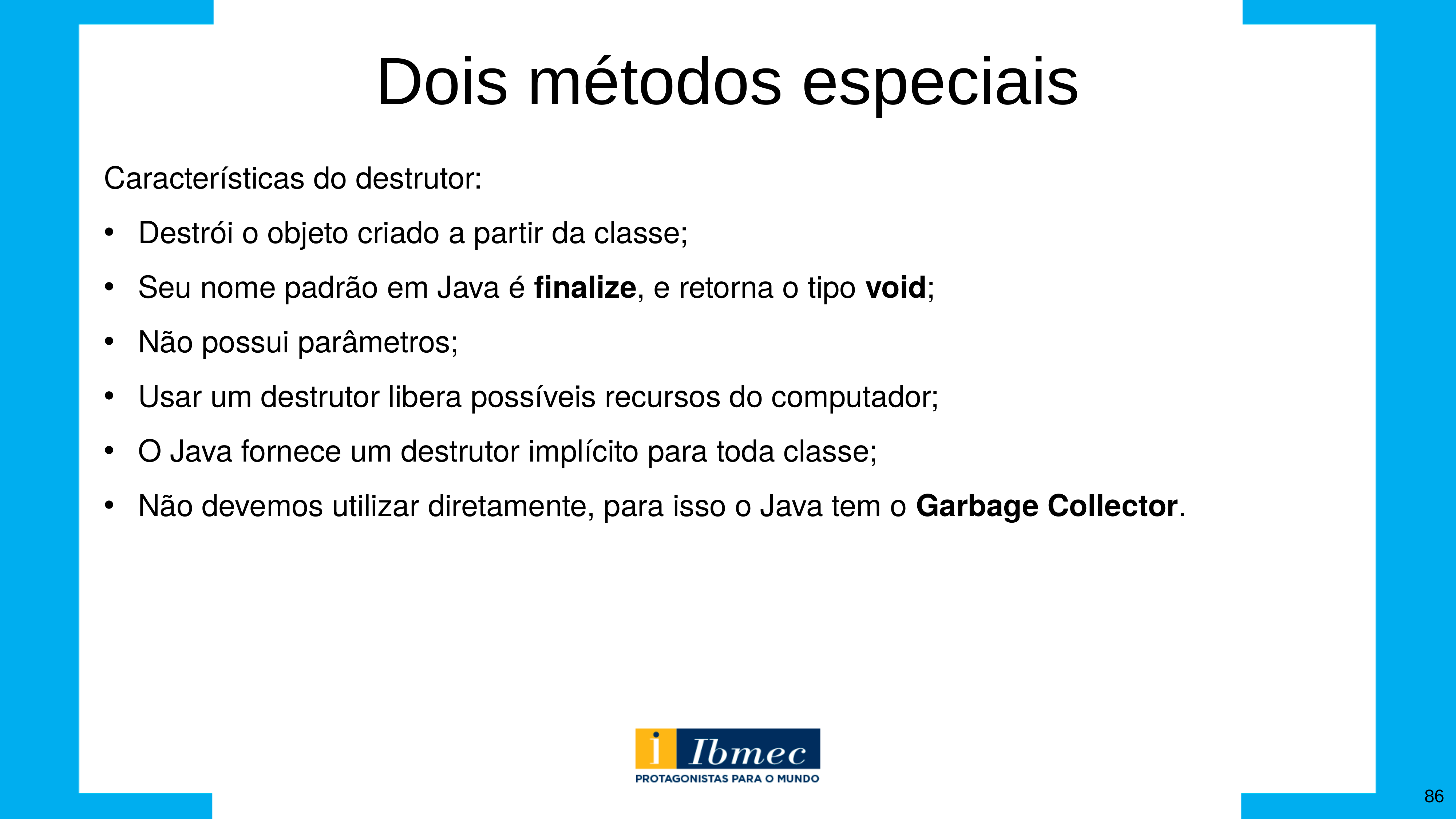

# Dois métodos especiais
Características do destrutor:
Destrói o objeto criado a partir da classe;
Seu nome padrão em Java é finalize, e retorna o tipo void;
Não possui parâmetros;
Usar um destrutor libera possíveis recursos do computador;
O Java fornece um destrutor implícito para toda classe;
Não devemos utilizar diretamente, para isso o Java tem o Garbage Collector.
86